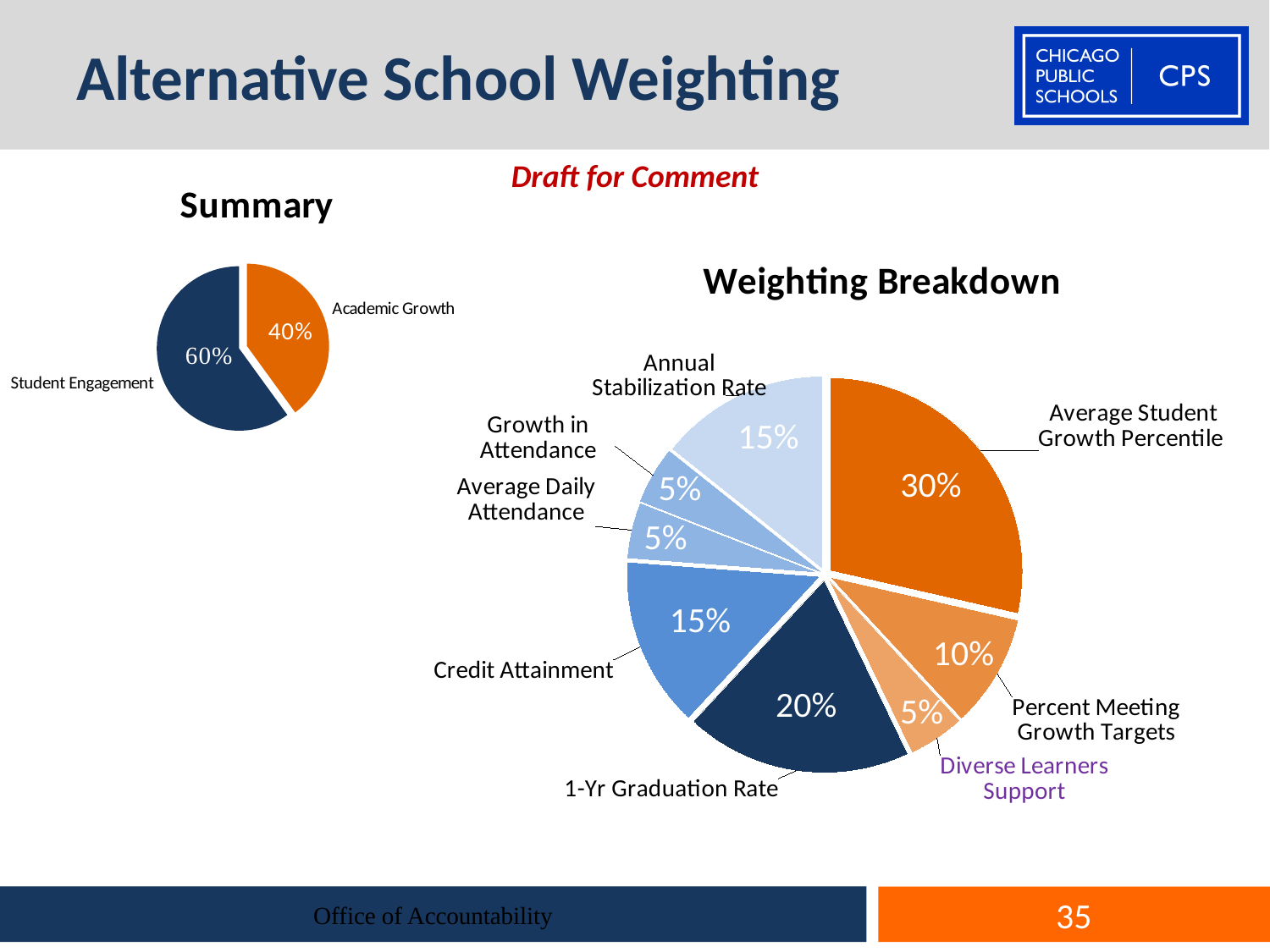

# Alternative School Weighting
Draft for Comment

### Chart: Summary

| Category | Column1 |
|---|---|
| Academic Growth | 0.4 |
| Student Engagement | 0.6 |

### Chart: Weighting Breakdown

| Category | Sales |
|---|---|
| Average Student Growth Percentile  | 0.3 |
| Percent Meeting Growth Targets | 0.1 |
| Diverse Learners Support | 0.05 |
| 1-Yr Graduation Rate | 0.2 |
| Credit Attainment | 0.15 |
| Average Daily Attendance | 0.05 |
| Growth in Attendance | 0.05 |
| Annual Stabilization Rate | 0.15 |
15%
30%
5%
5%
15%
10%
20%
5%
Office of Accountability
35